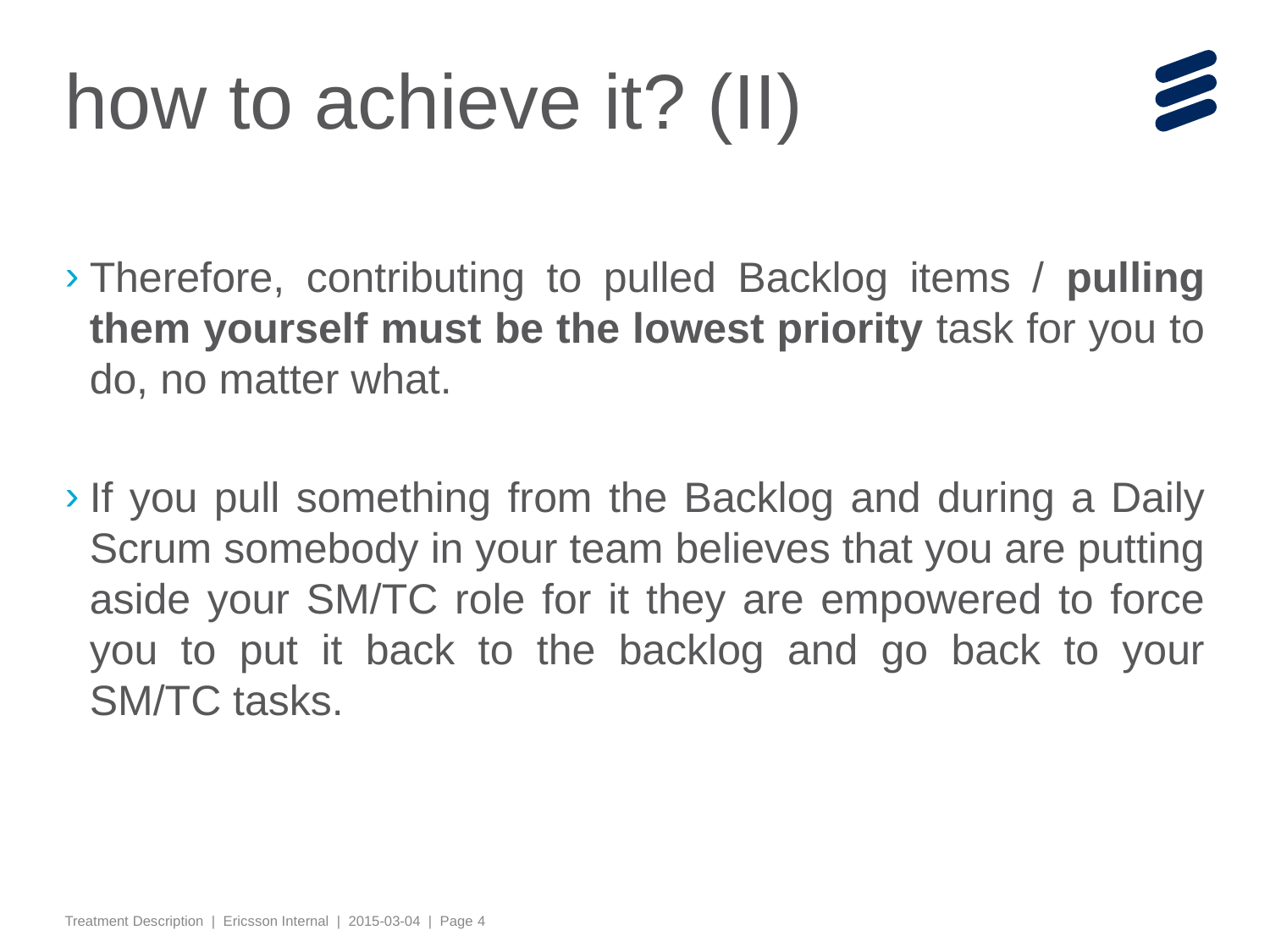

# how to achieve it? (II)
Therefore, contributing to pulled Backlog items / pulling them yourself must be the lowest priority task for you to do, no matter what.

If you pull something from the Backlog and during a Daily Scrum somebody in your team believes that you are putting aside your SM/TC role for it they are empowered to force you to put it back to the backlog and go back to your SM/TC tasks.